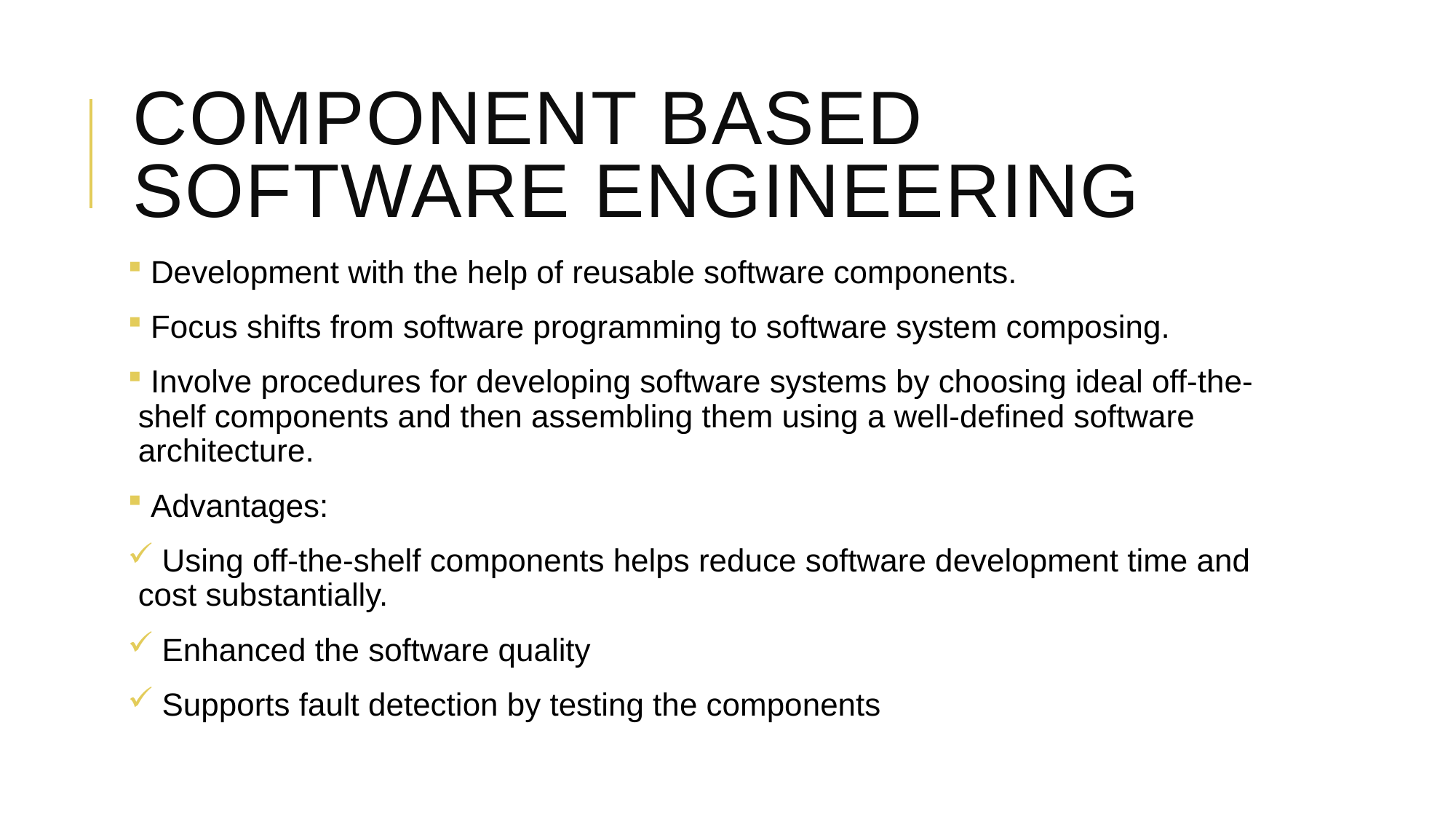

# Component Based Software Engineering
 Development with the help of reusable software components.
 Focus shifts from software programming to software system composing.
 Involve procedures for developing software systems by choosing ideal off-the-shelf components and then assembling them using a well-defined software architecture.
 Advantages:
 Using off-the-shelf components helps reduce software development time and cost substantially.
 Enhanced the software quality
 Supports fault detection by testing the components